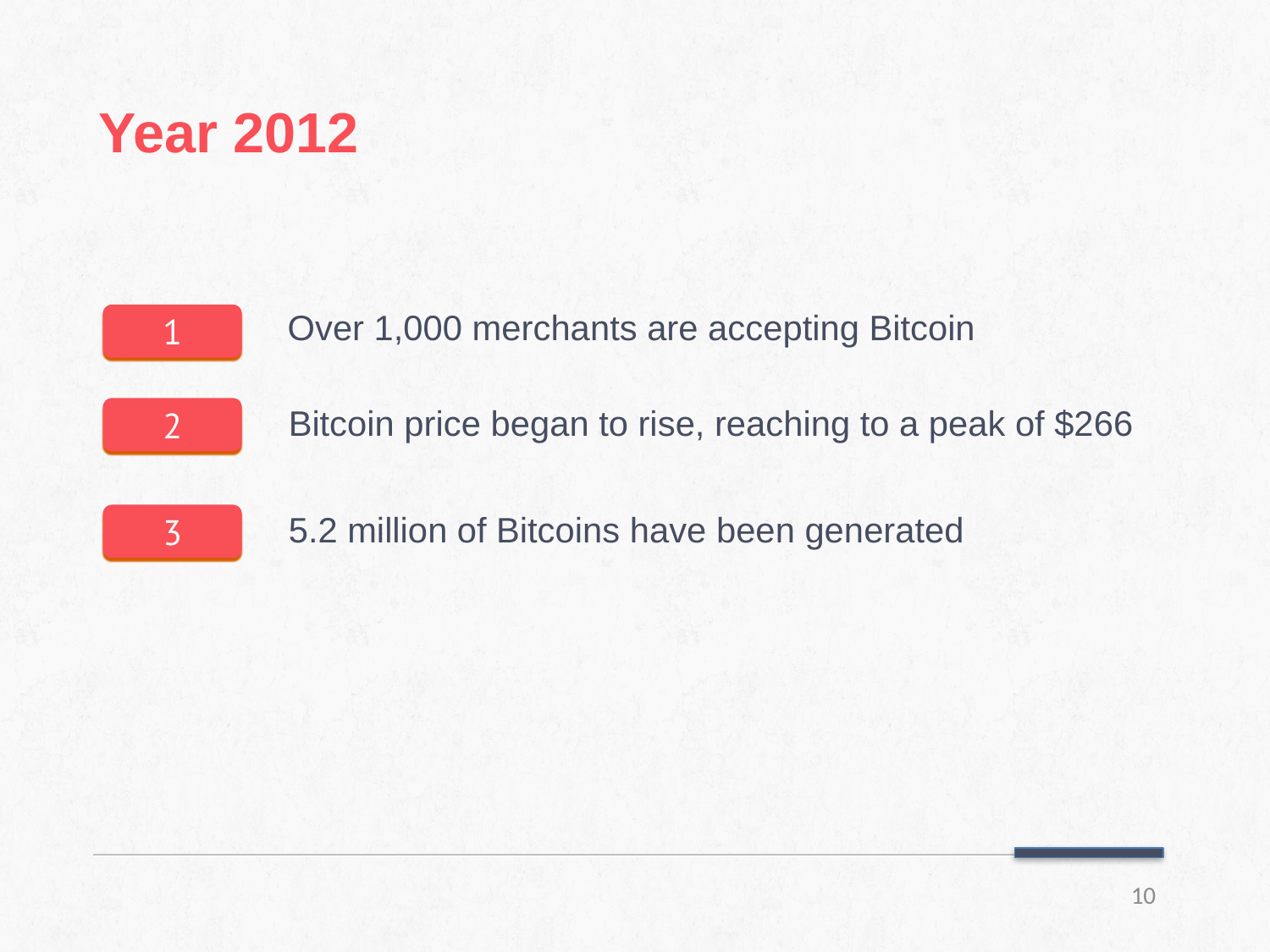

# Year 2012
Over 1,000 merchants are accepting Bitcoin
1
Bitcoin price began to rise, reaching to a peak of $266
2
5.2 million of Bitcoins have been generated
3
10